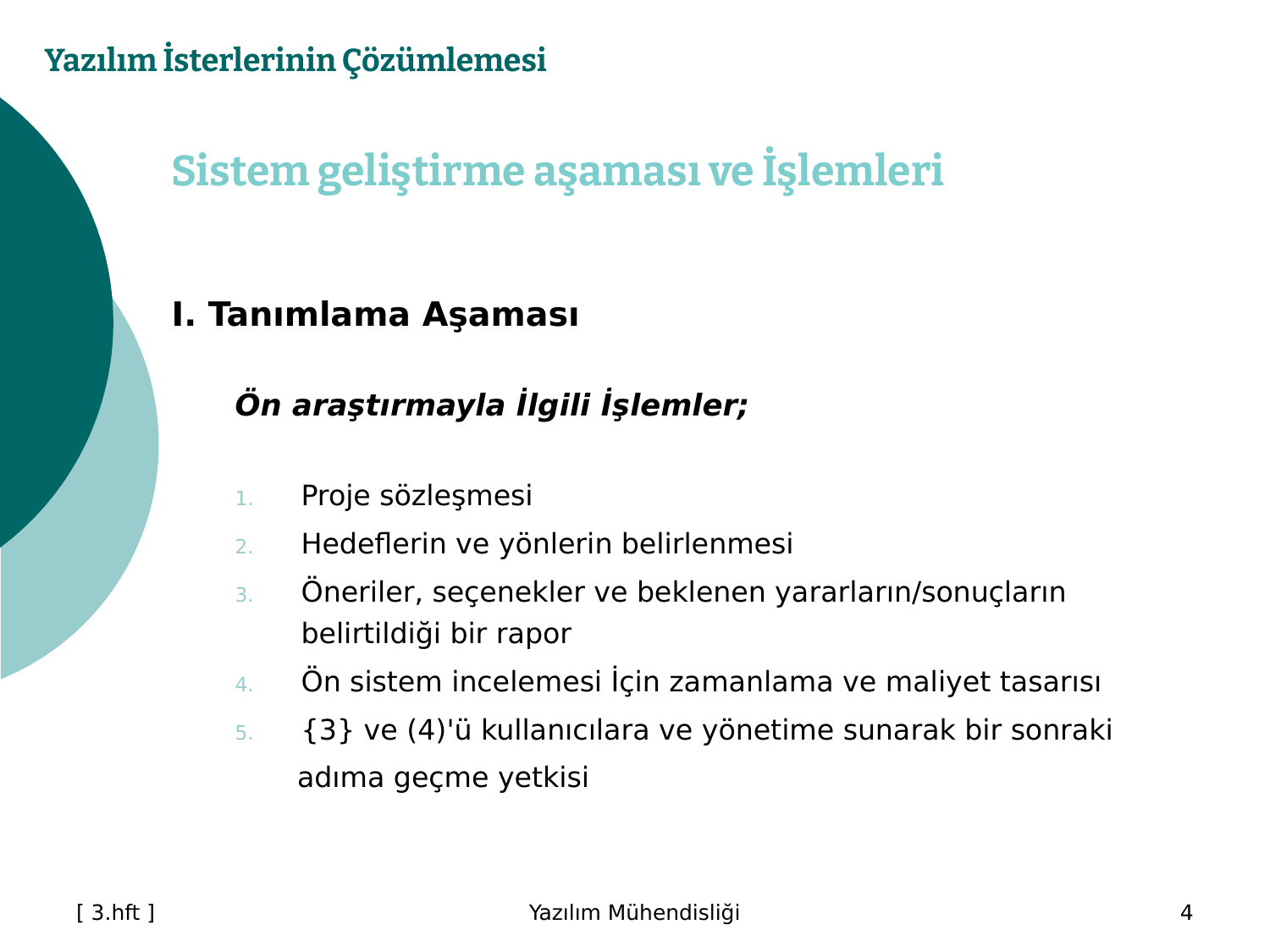

# Yazılım İsterlerinin Çözümlemesi
Sistem geliştirme aşaması ve İşlemleri

I. Tanımlama Aşaması

Ön araştırmayla İlgili İşlemler;

Proje sözleşmesi
Hedeflerin ve yönlerin belirlenmesi
Öneriler, seçenekler ve beklenen yararların/sonuçların belirtildiği bir rapor
Ön sistem incelemesi İçin zamanlama ve maliyet tasarısı
{3} ve (4)'ü kullanıcılara ve yönetime sunarak bir sonraki
       adıma geçme yetkisi

[ 3.hft ]
Yazılım Mühendisliği
4